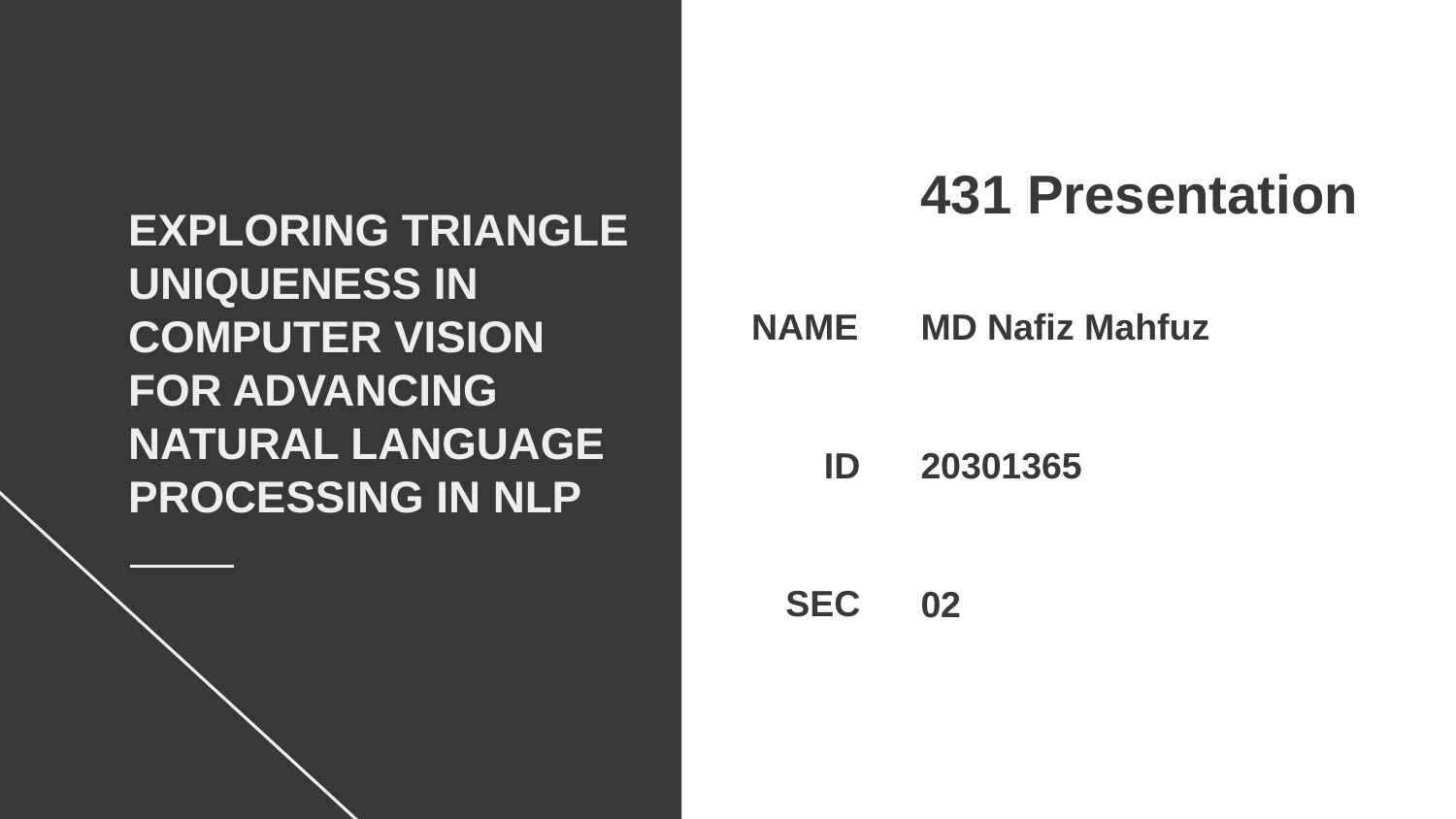

431 Presentation
EXPLORING TRIANGLE UNIQUENESS IN COMPUTER VISION FOR ADVANCING NATURAL LANGUAGE PROCESSING IN NLP

# MD Nafiz Mahfuz
NAME
20301365
ID
02
SEC